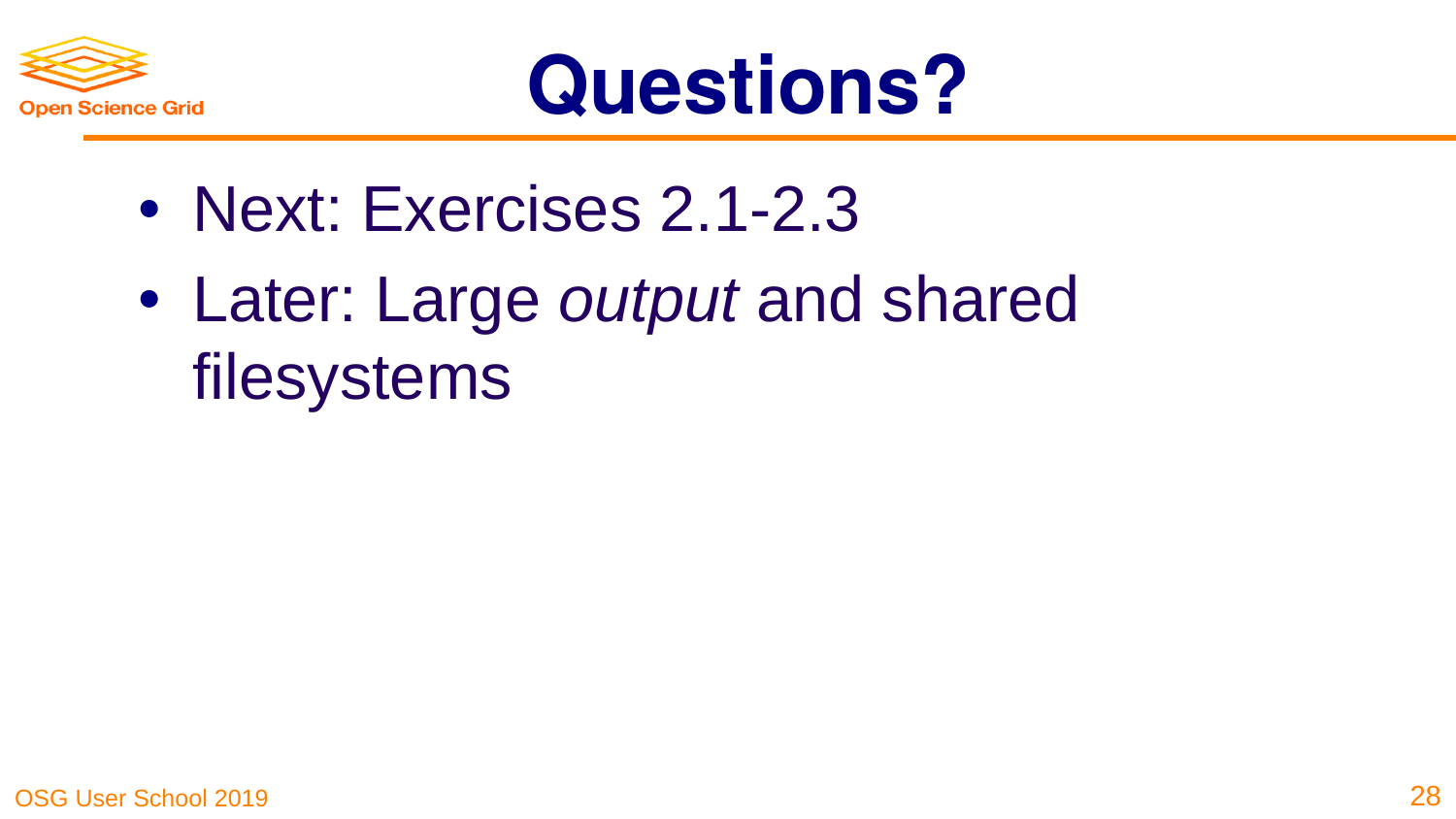

# Questions?
Next: Exercises 2.1-2.3
Later: Large output and shared filesystems
28